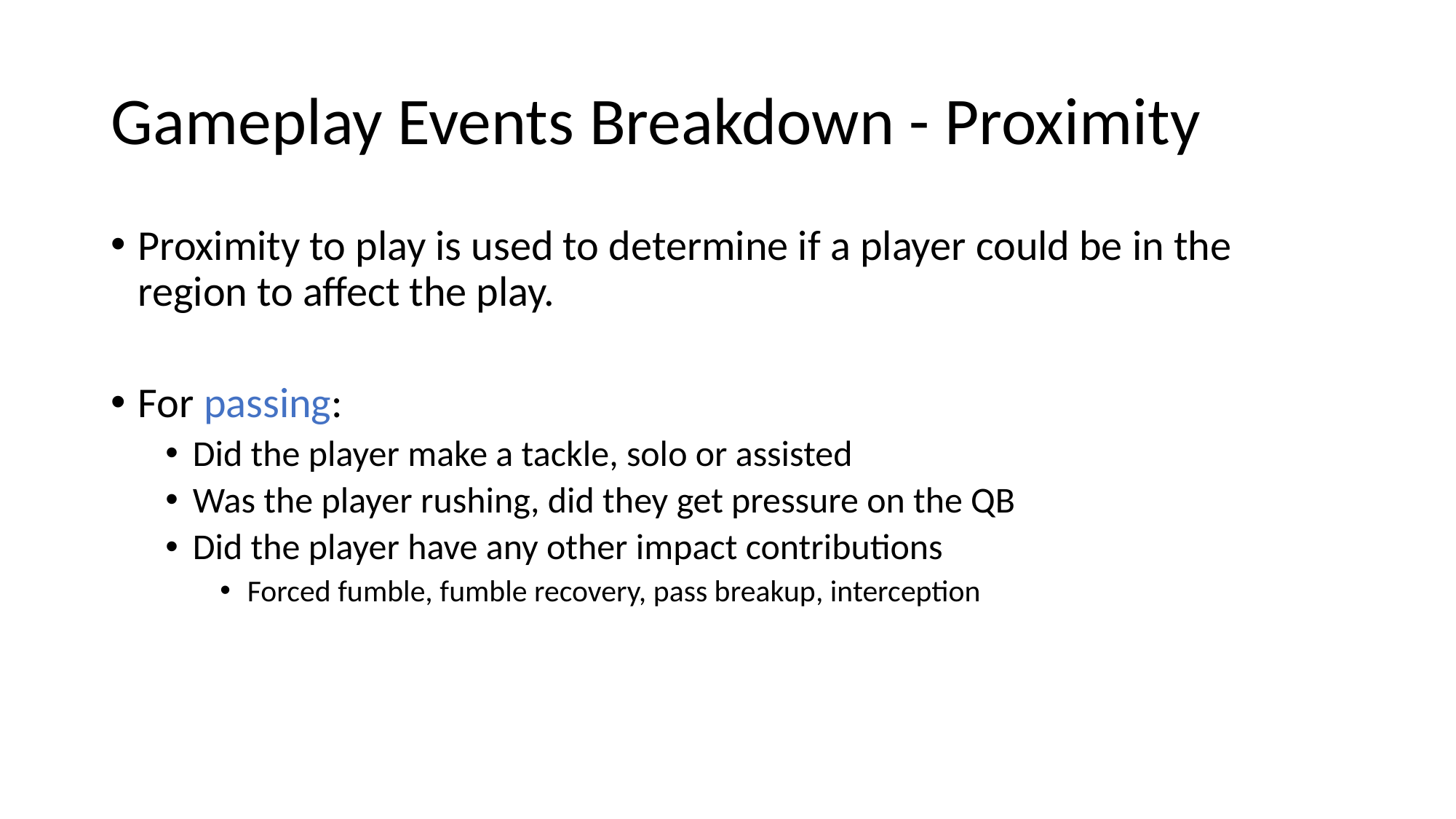

# Gameplay Events Breakdown - Proximity
Proximity to play is used to determine if a player could be in the region to affect the play.
For passing:
Did the player make a tackle, solo or assisted
Was the player rushing, did they get pressure on the QB
Did the player have any other impact contributions
Forced fumble, fumble recovery, pass breakup, interception